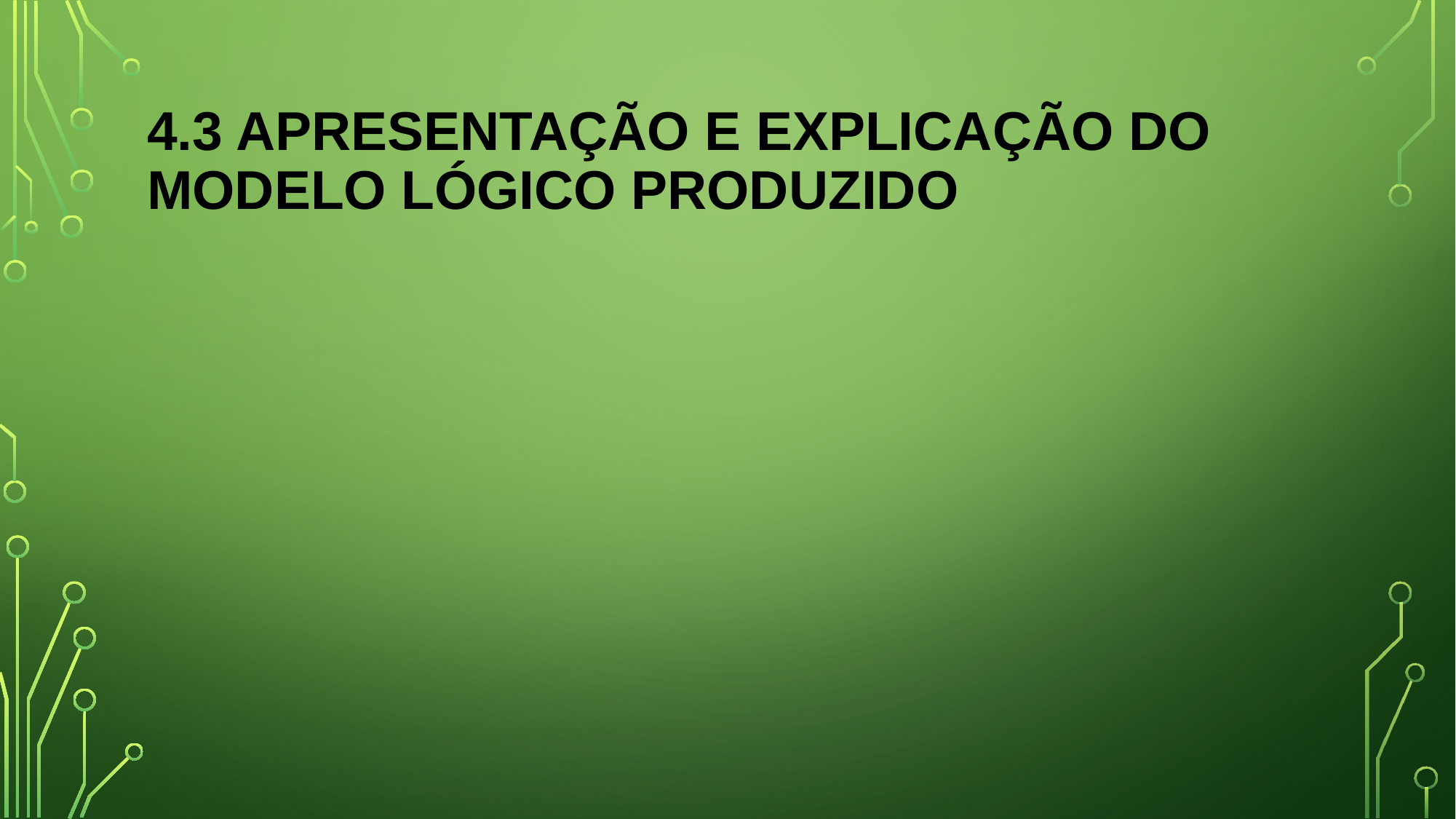

# 4.3 Apresentação e explicação do modelo lógico produzido